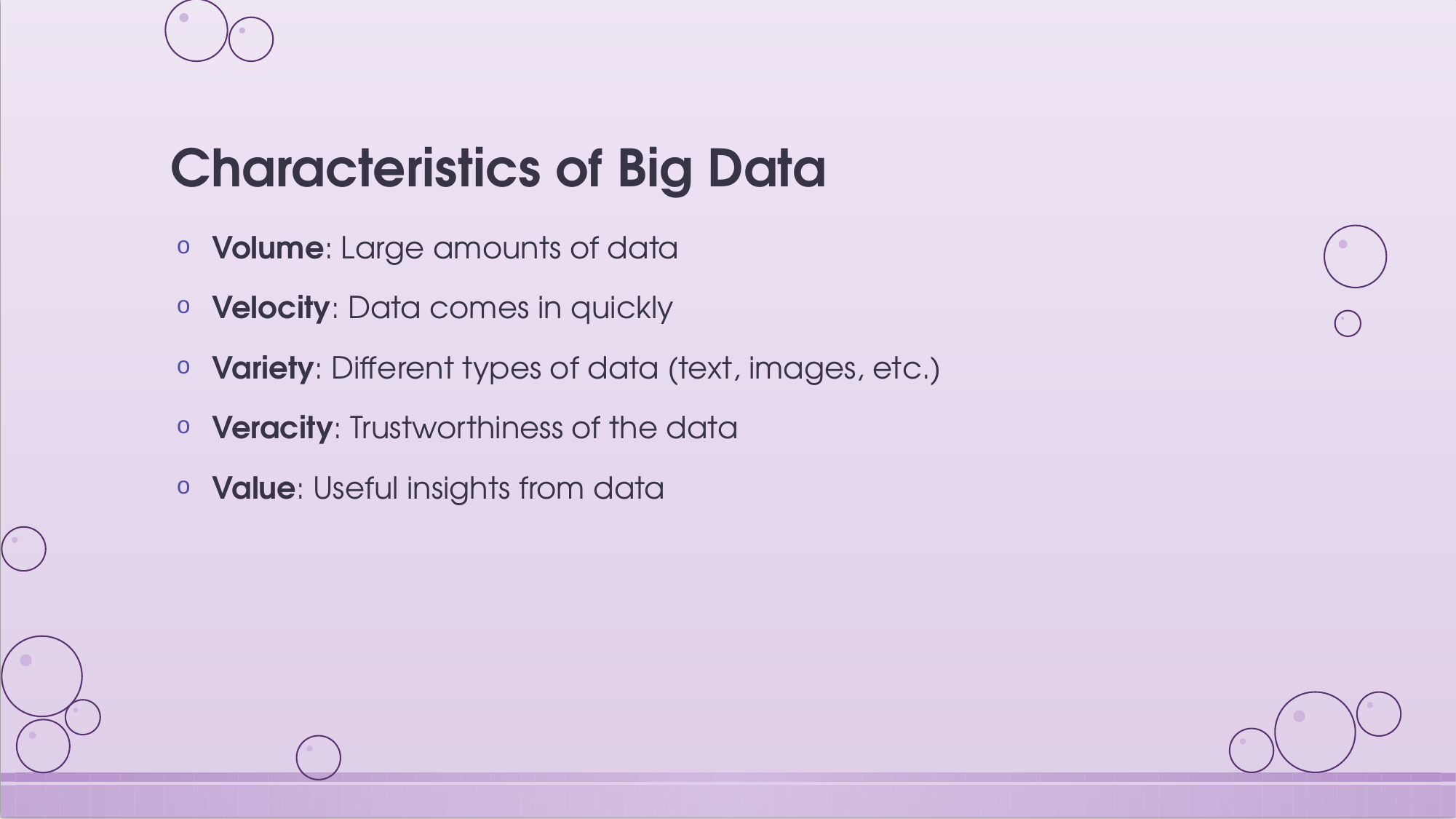

# Characteristics of Big Data
 Volume: Large amounts of data
 Velocity: Data comes in quickly
 Variety: Different types of data (text, images, etc.)
 Veracity: Trustworthiness of the data
 Value: Useful insights from data